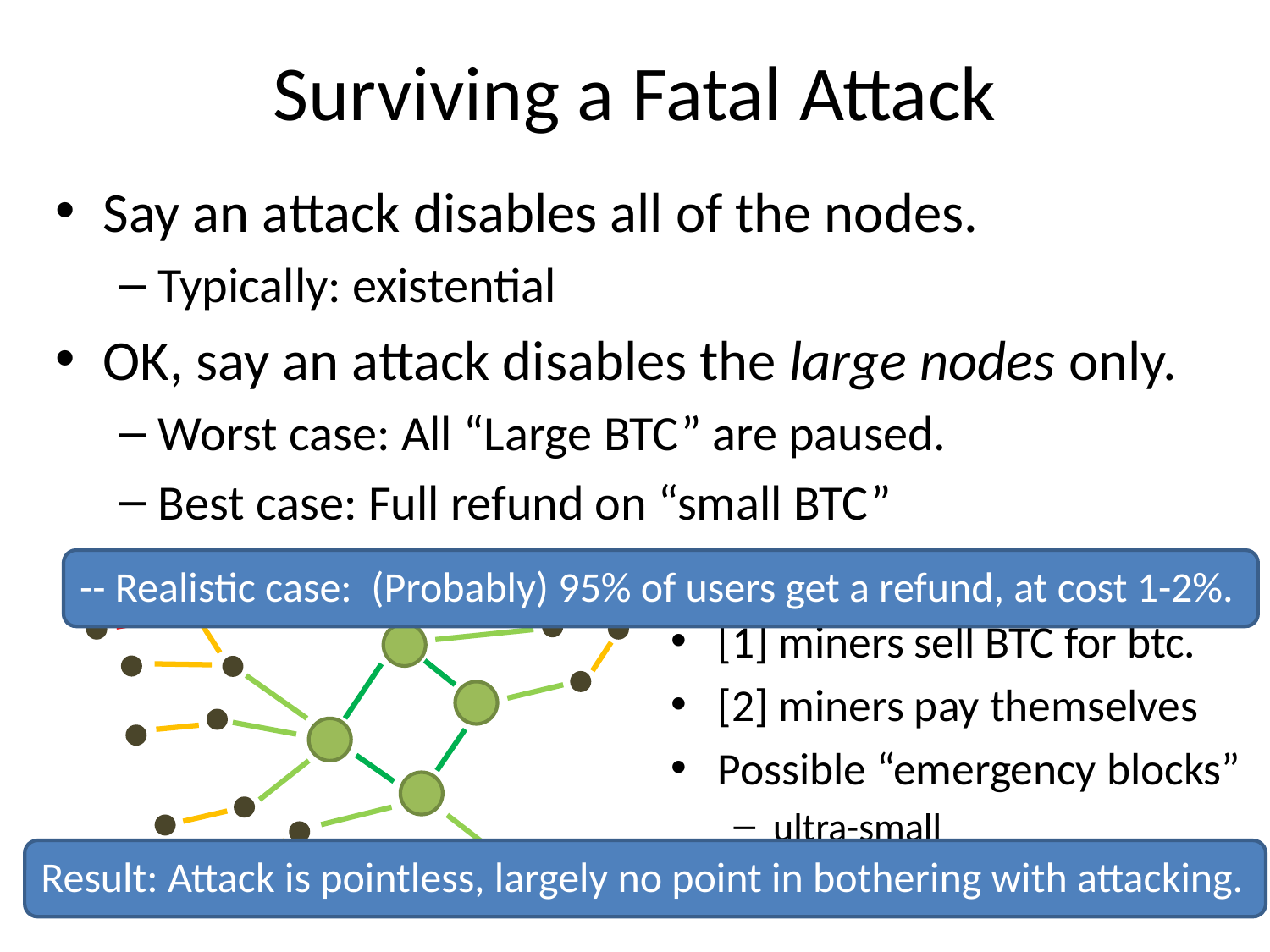

# Surviving a Fatal Attack
Say an attack disables all of the nodes.
Typically: existential
OK, say an attack disables the large nodes only.
Worst case: All “Large BTC” are paused.
Best case: Full refund on “small BTC”
Channels are off-chain.
[1] miners sell BTC for btc.
[2] miners pay themselves
Possible “emergency blocks”
ultra-small
Within Mainchain coinbase

-- Realistic case:  (Probably) 95% of users get a refund, at cost 1-2%.

Result: Attack is pointless, largely no point in bothering with attacking.